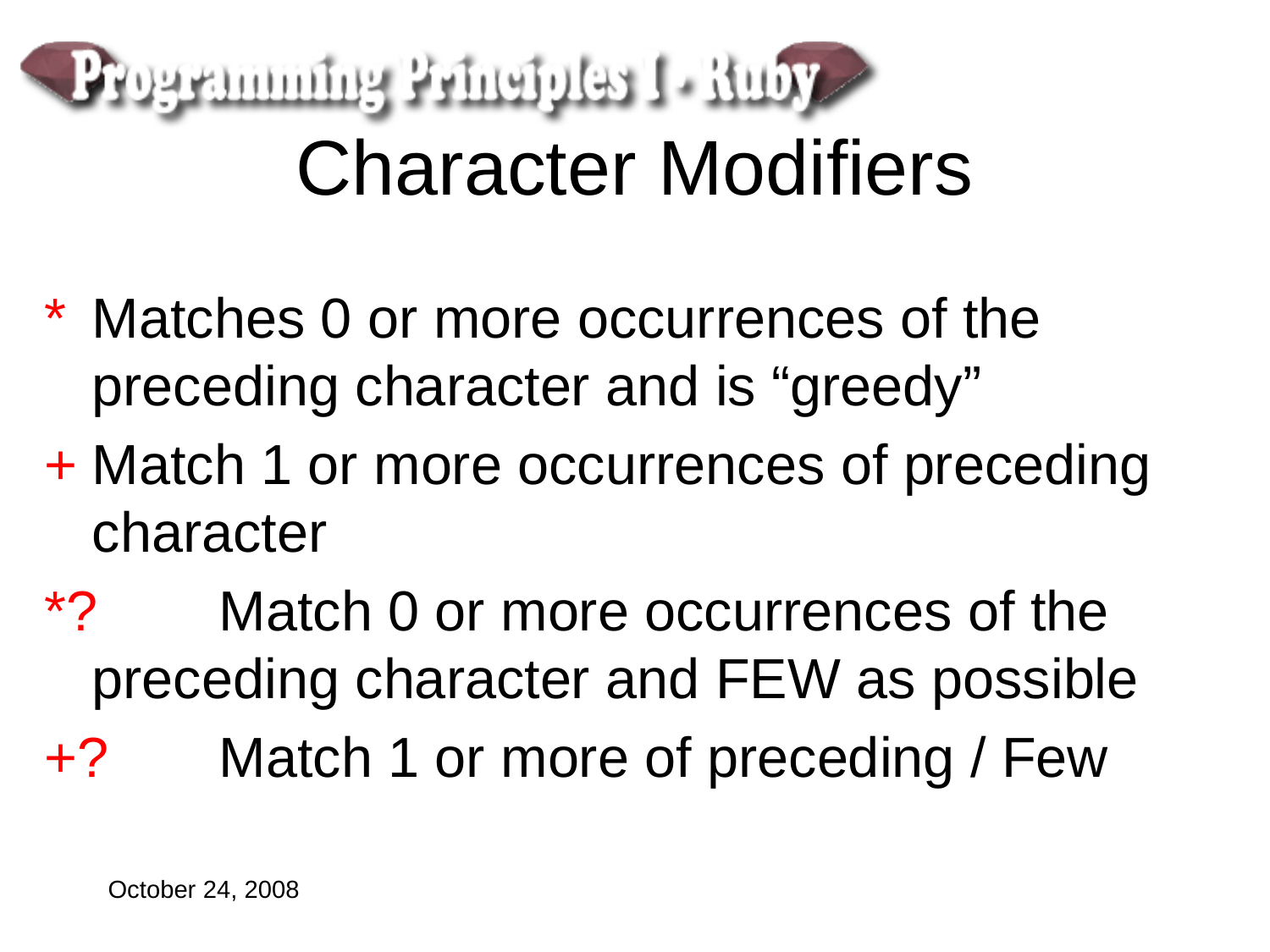

# Character Modifiers
*	Matches 0 or more occurrences of the preceding character and is “greedy”
+	Match 1 or more occurrences of preceding character
*?	Match 0 or more occurrences of the preceding character and FEW as possible
+?	Match 1 or more of preceding / Few
October 24, 2008